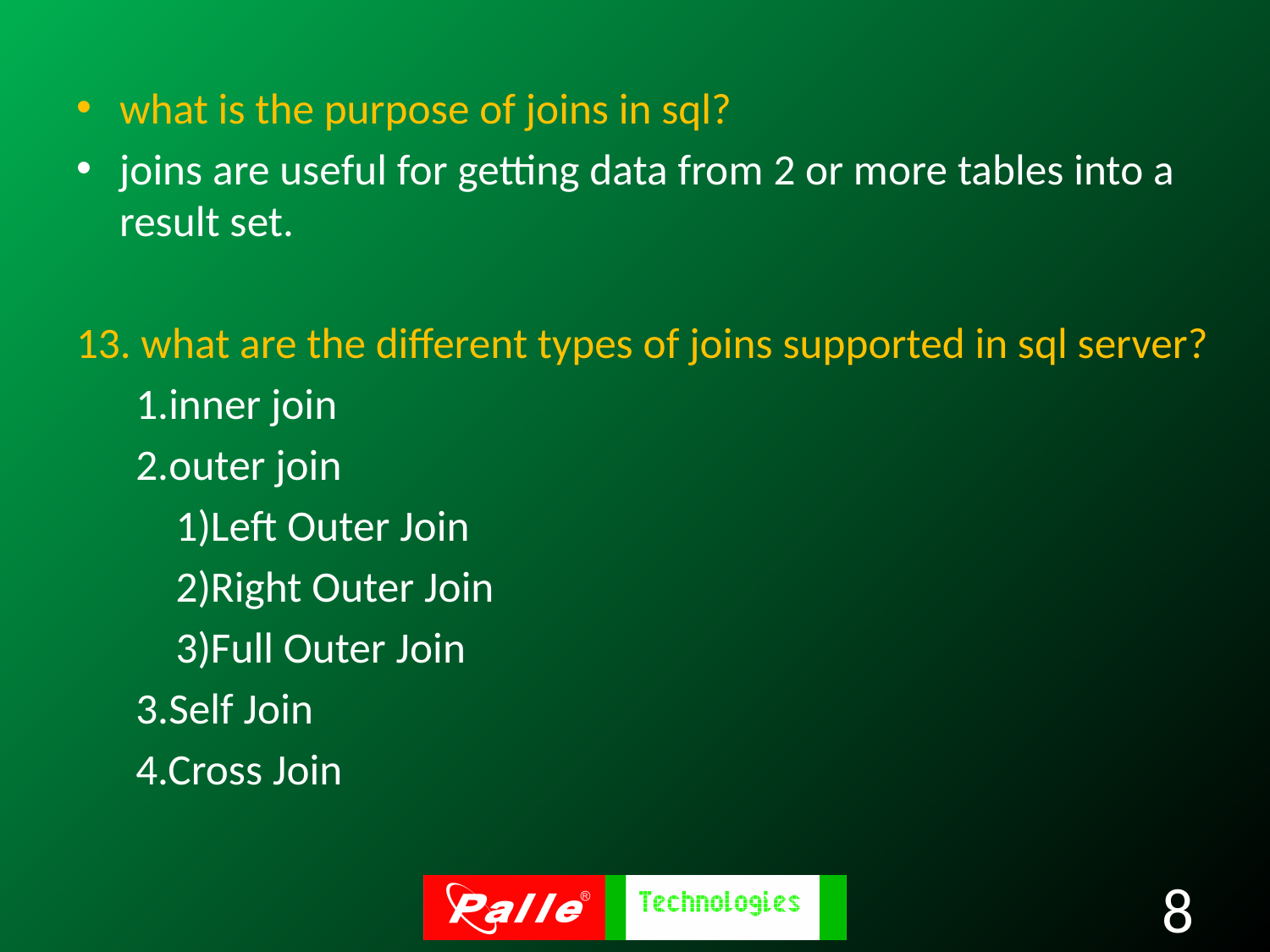

what is the purpose of joins in sql?
joins are useful for getting data from 2 or more tables into a result set.

what are the different types of joins supported in sql server?
      1.inner join
      2.outer join
          1)Left Outer Join
          2)Right Outer Join
          3)Full Outer Join
      3.Self Join
      4.Cross Join

8